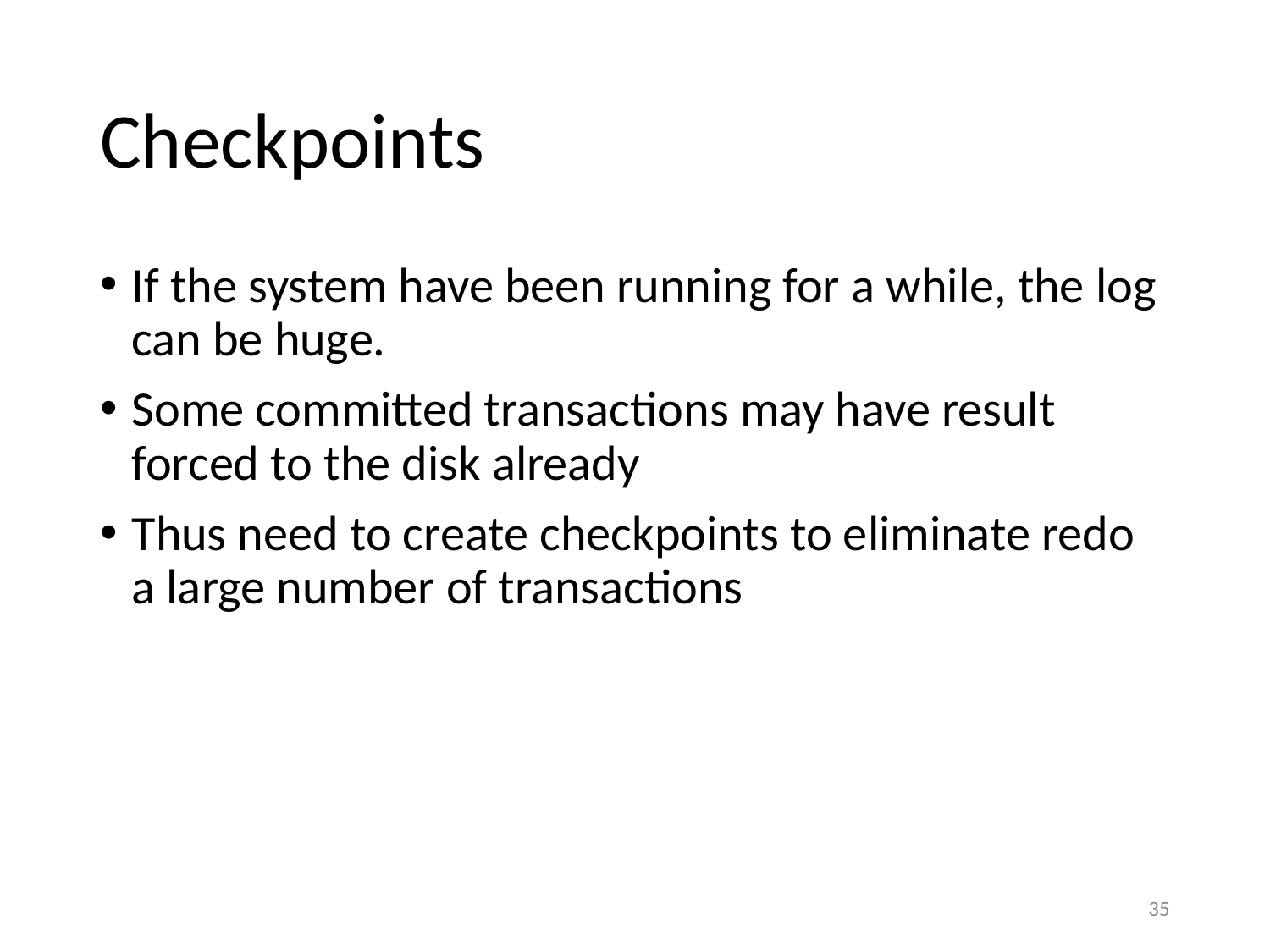

# Checkpoints
If the system have been running for a while, the log can be huge.
Some committed transactions may have result forced to the disk already
Thus need to create checkpoints to eliminate redo a large number of transactions
35